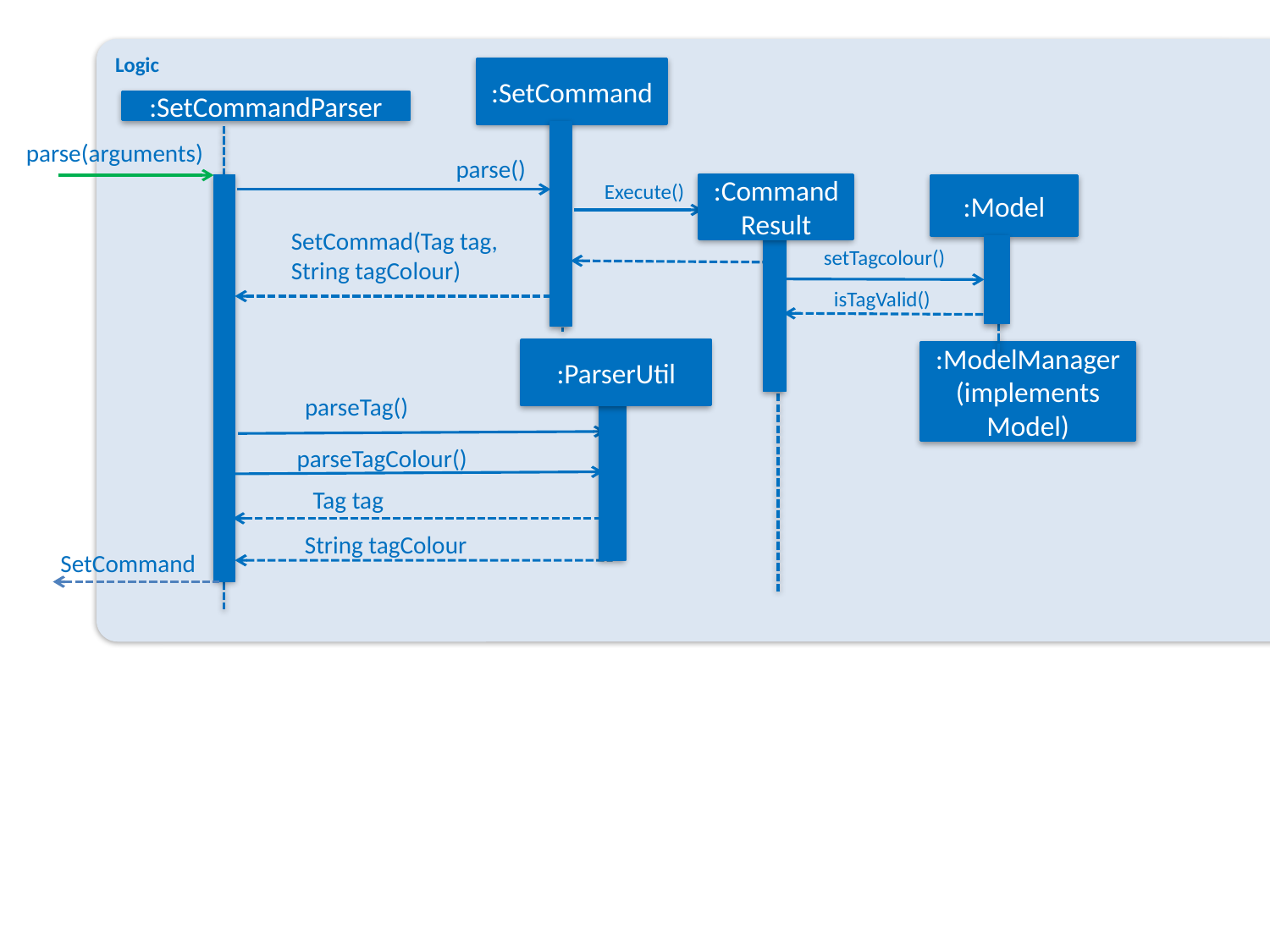

Logic
:SetCommand
:SetCommandParser

parse(arguments)
parse()

:CommandResult
:Model
Execute()

SetCommad(Tag tag, String tagColour)

setTagcolour()
isTagValid()
:ParserUtil
:ModelManager (implements Model)

parseTag()
parseTagColour()
Tag tag
String tagColour
SetCommand